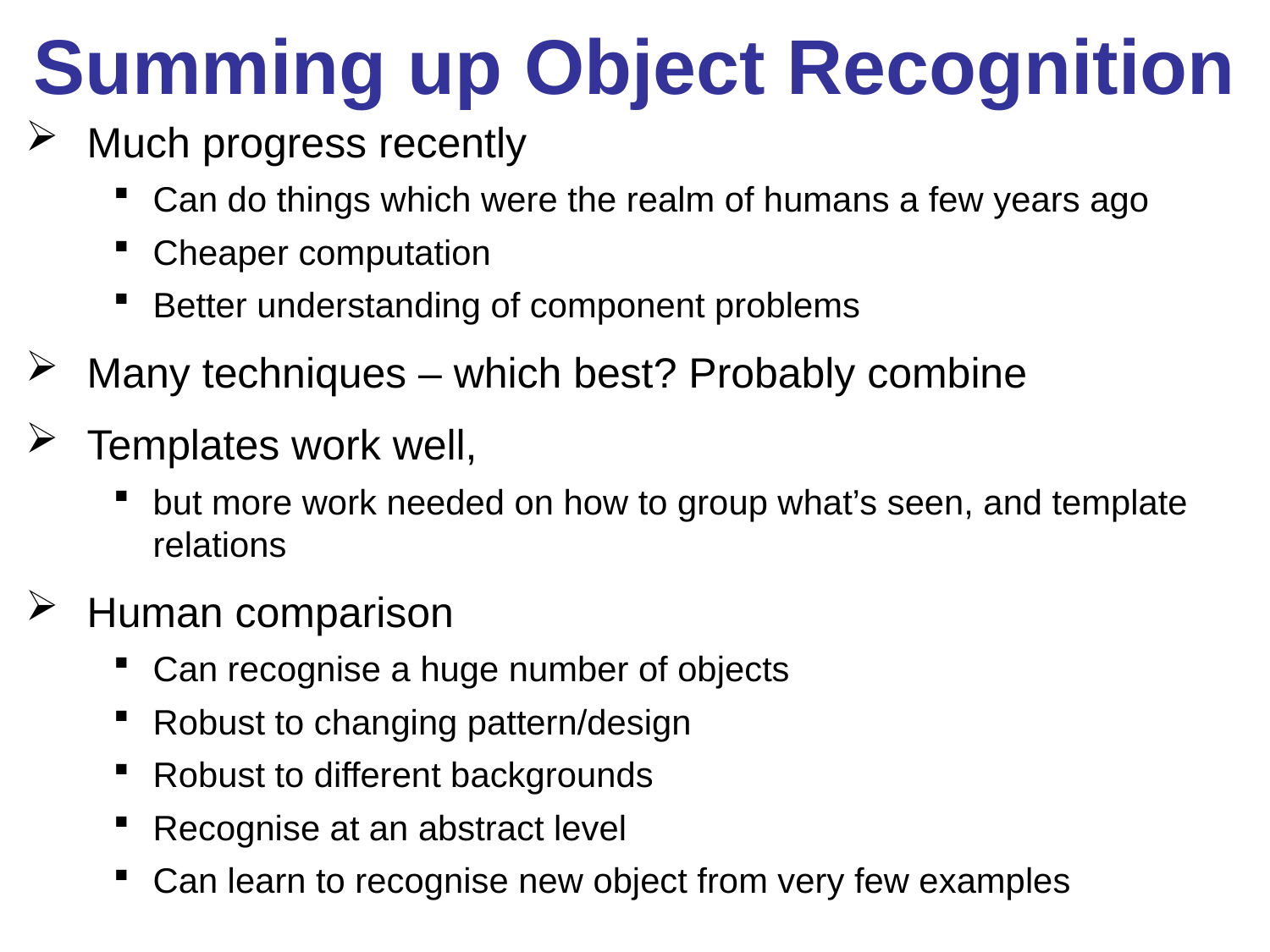

# Summing up Object Recognition
Much progress recently
Can do things which were the realm of humans a few years ago
Cheaper computation
Better understanding of component problems
Many techniques – which best? Probably combine
Templates work well,
but more work needed on how to group what’s seen, and template relations
Human comparison
Can recognise a huge number of objects
Robust to changing pattern/design
Robust to different backgrounds
Recognise at an abstract level
Can learn to recognise new object from very few examples